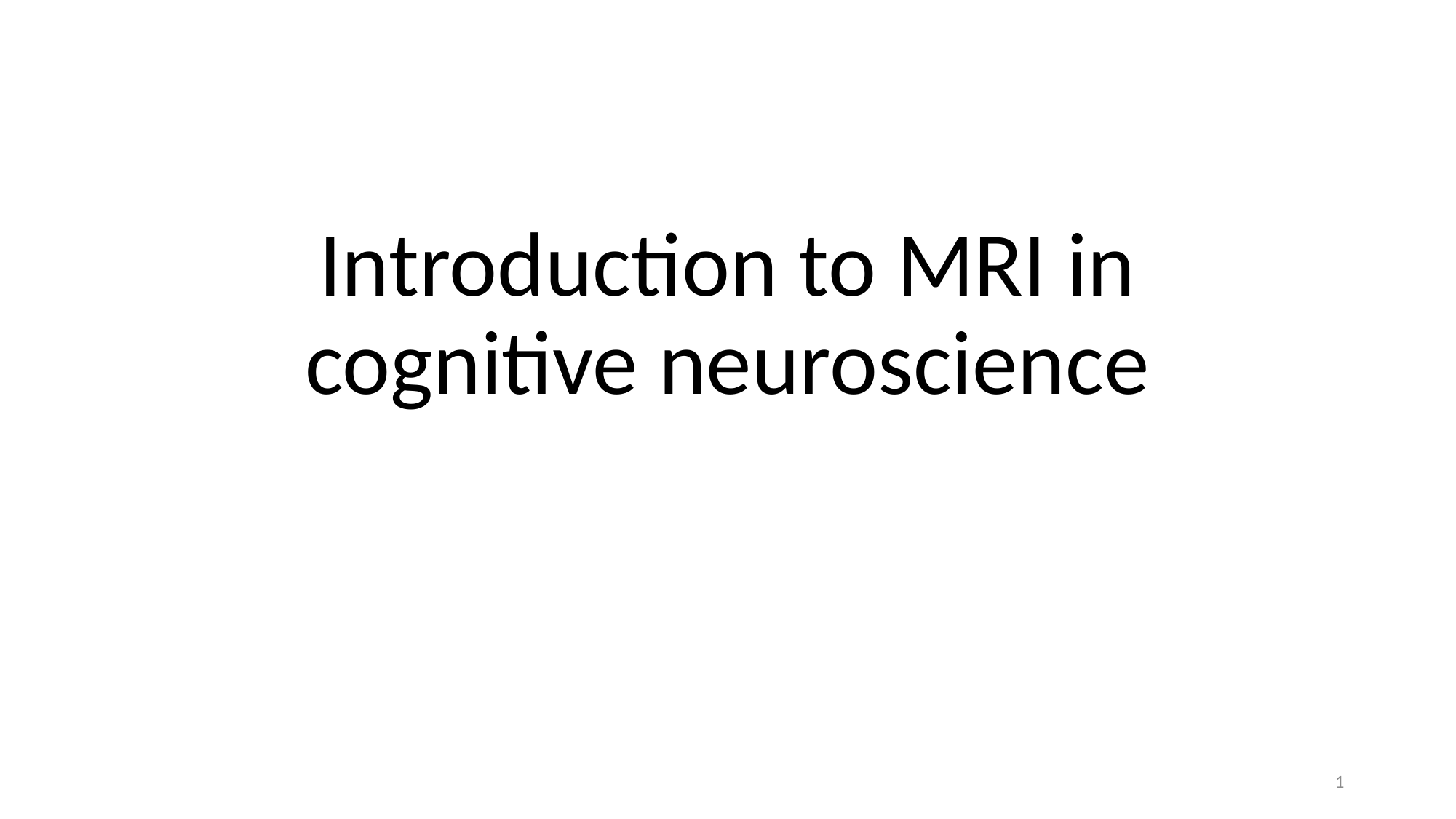

# Introduction to MRI in cognitive neuroscience

1